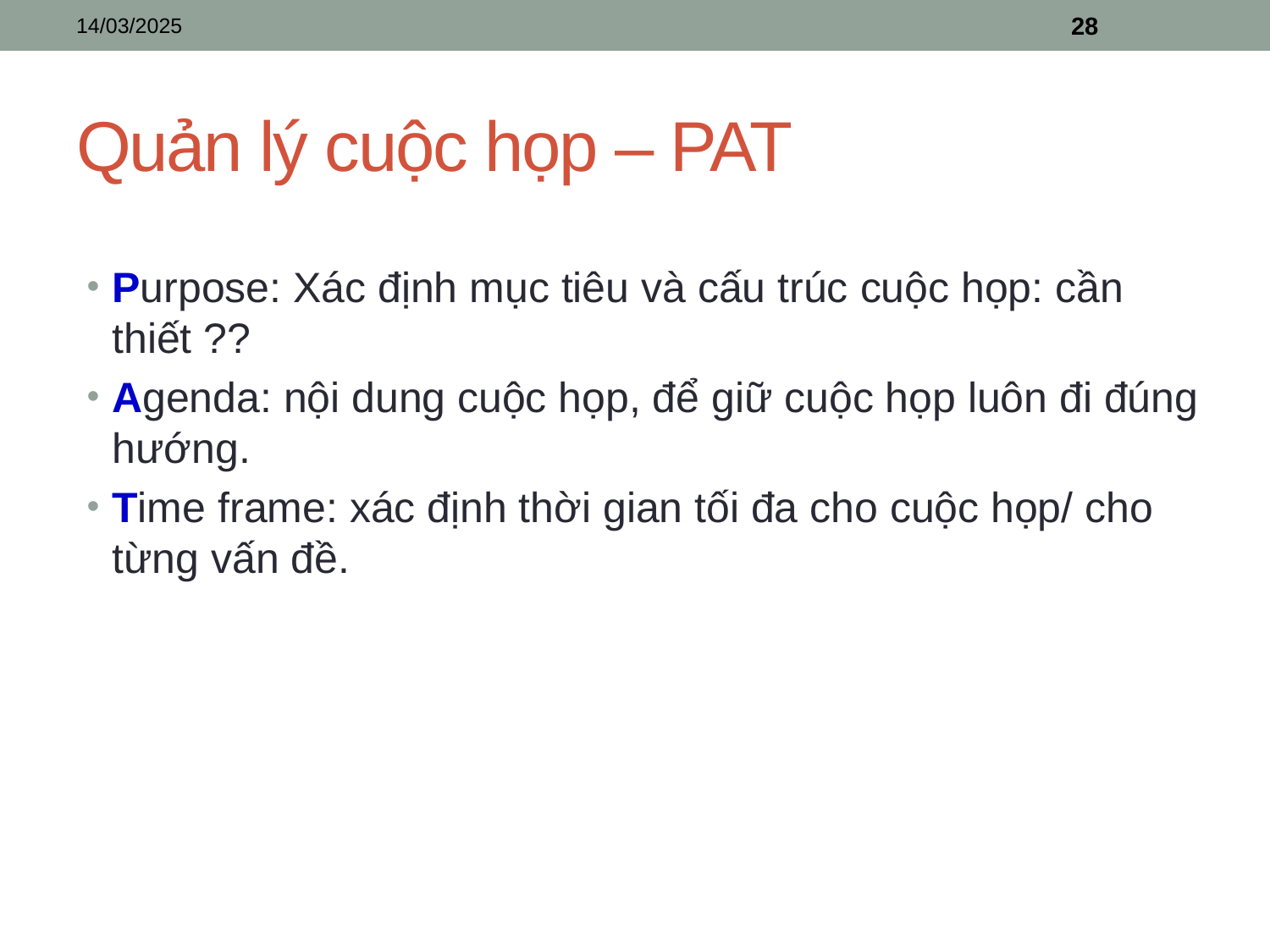

14/03/2025
28
# Quản lý cuộc họp – PAT
Purpose: Xác định mục tiêu và cấu trúc cuộc họp: cần thiết ??
Agenda: nội dung cuộc họp, để giữ cuộc họp luôn đi đúng hướng.
Time frame: xác định thời gian tối đa cho cuộc họp/ cho từng vấn đề.